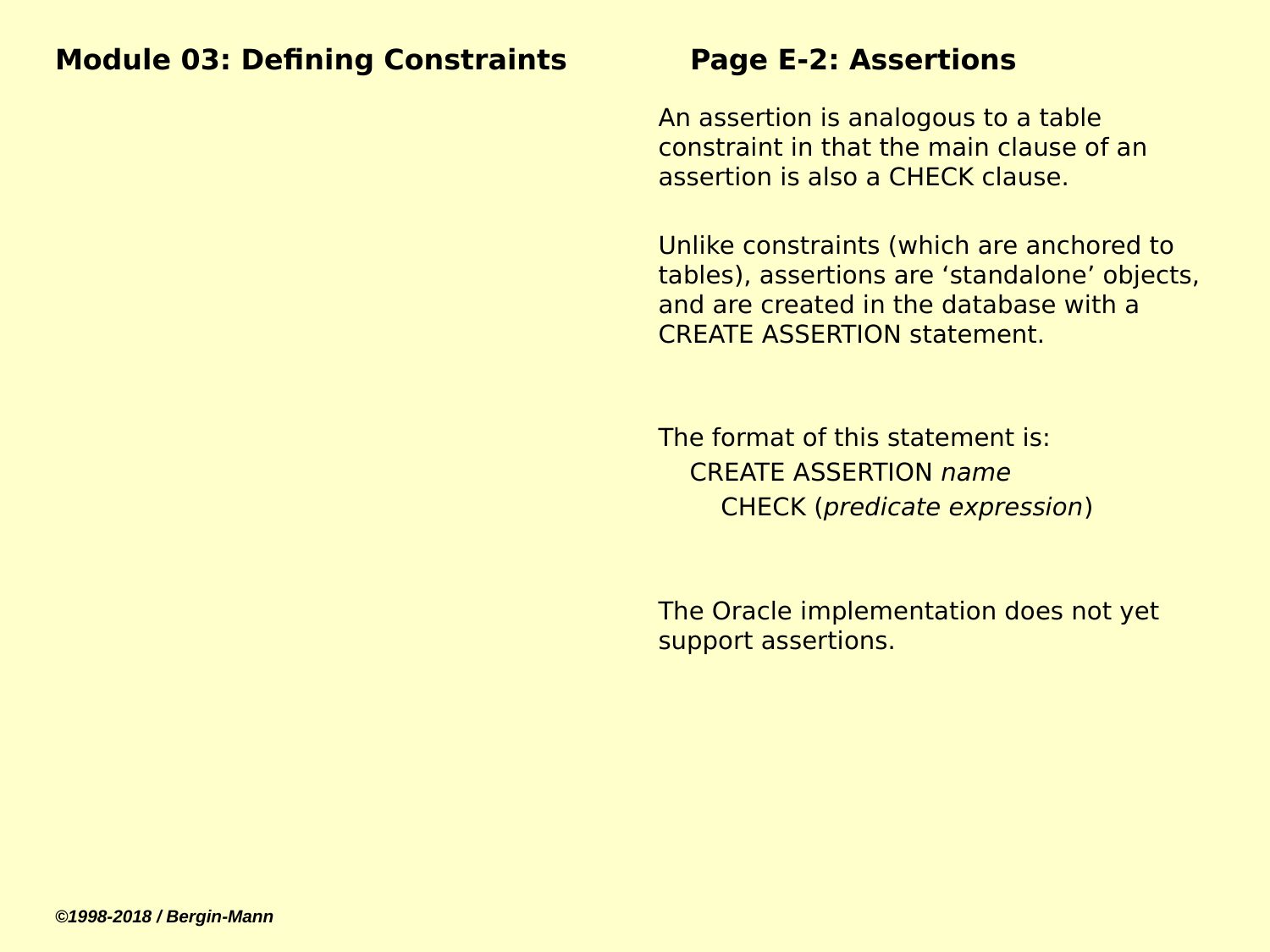

# Module 03: Defining Constraints	Page E-2: Assertions

An assertion is analogous to a table constraint in that the main clause of an assertion is also a CHECK clause.

Unlike constraints (which are anchored to tables), assertions are ‘standalone’ objects, and are created in the database with a CREATE ASSERTION statement.

The format of this statement is:
    CREATE ASSERTION name
        CHECK (predicate expression)

The Oracle implementation does not yet support assertions.
©1998-2018 / Bergin-Mann